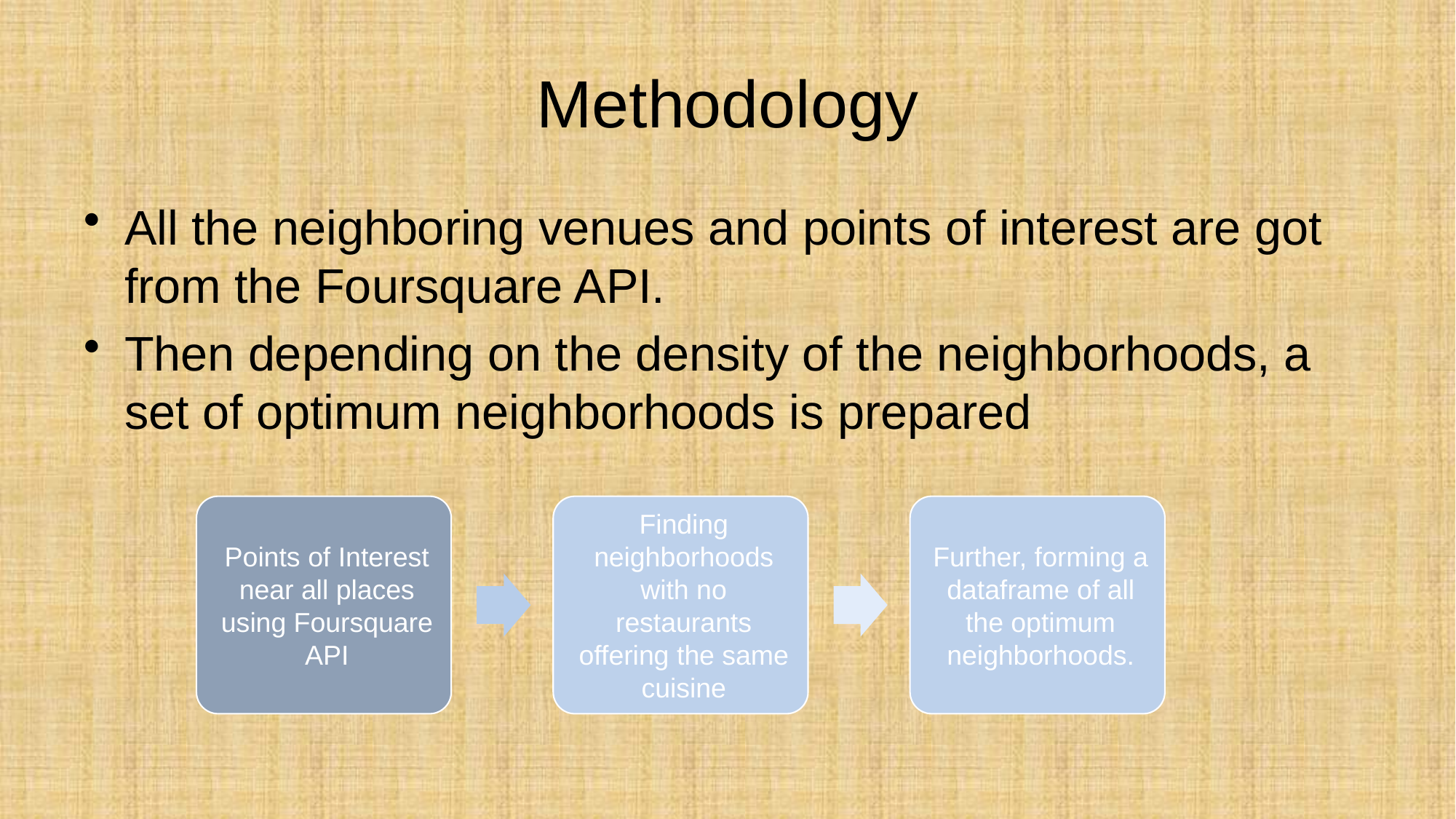

# Methodology
All the neighboring venues and points of interest are got from the Foursquare API.
Then depending on the density of the neighborhoods, a set of optimum neighborhoods is prepared
Points of Interest near all places using Foursquare API

Finding neighborhoods with no restaurants offering the same cuisine

Further, forming a dataframe of all the optimum neighborhoods.